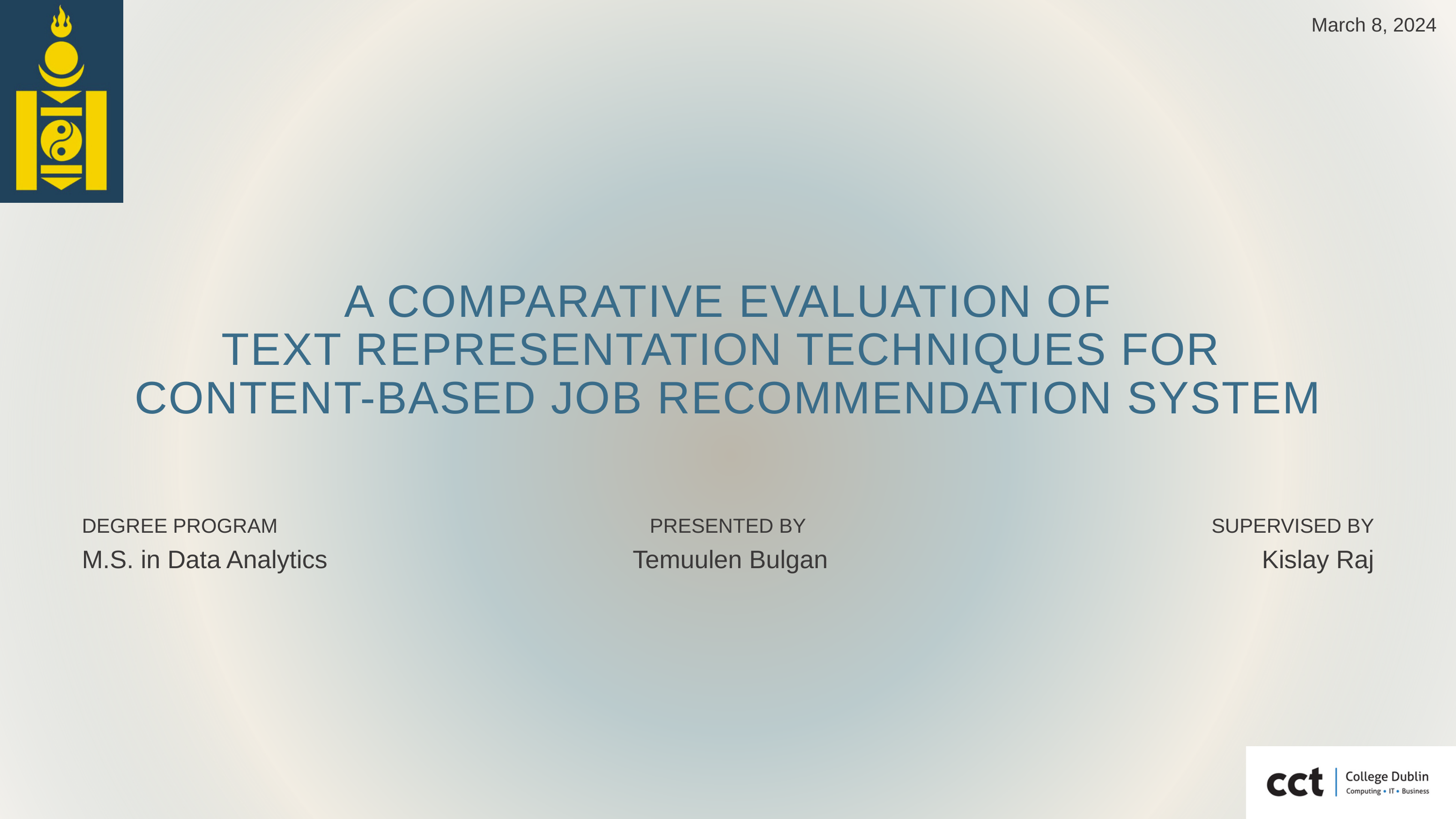

March 8, 2024
A COMPARATIVE EVALUATION OF
TEXT REPRESENTATION TECHNIQUES FOR
CONTENT-BASED JOB RECOMMENDATION SYSTEM
DEGREE PROGRAM
PRESENTED BY
SUPERVISED BY
M.S. in Data Analytics
Temuulen Bulgan
Kislay Raj